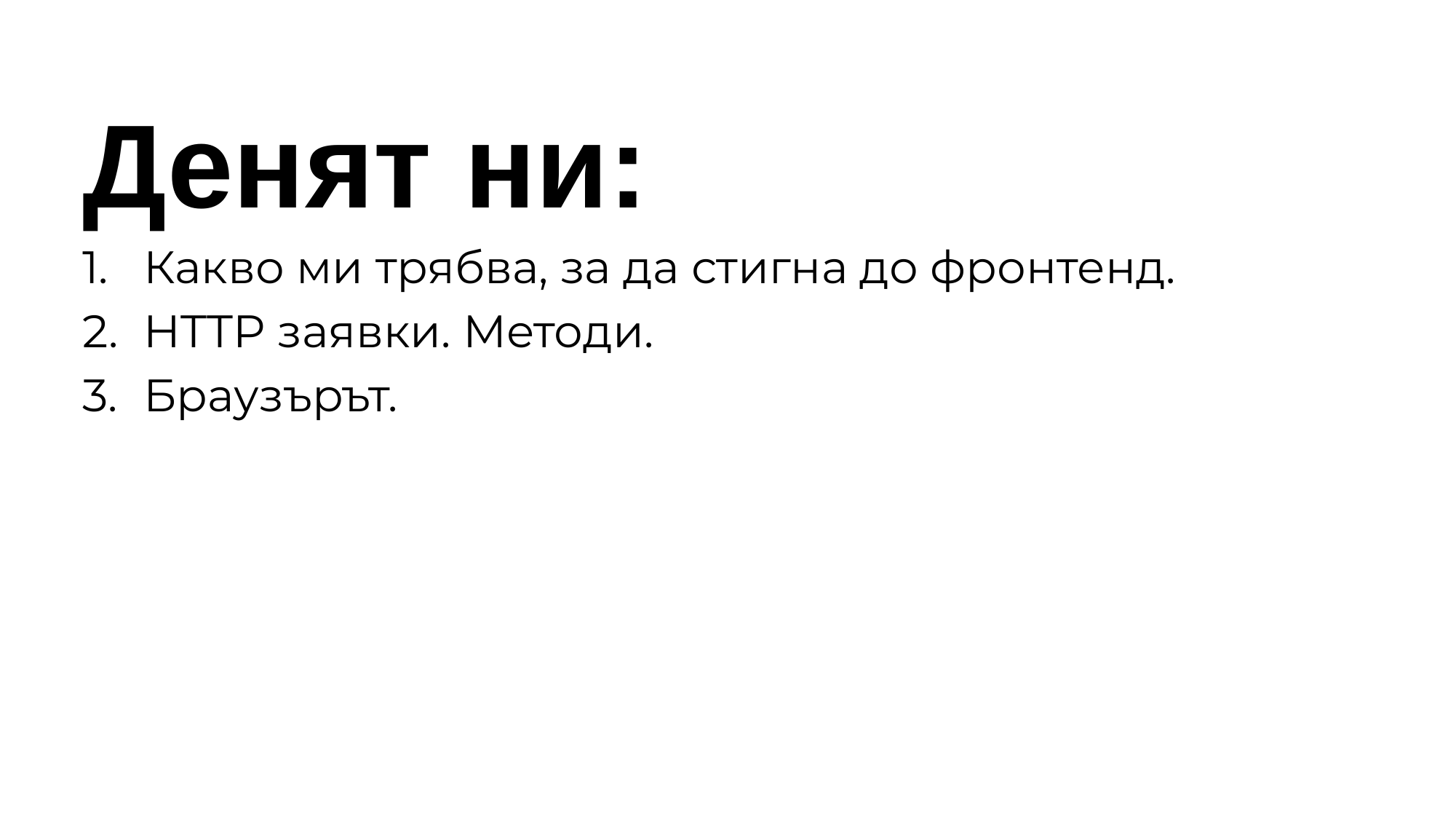

# Денят ни:
Какво ми трябва, за да стигна до фронтенд.
HTTP заявки. Методи.
Браузърът.